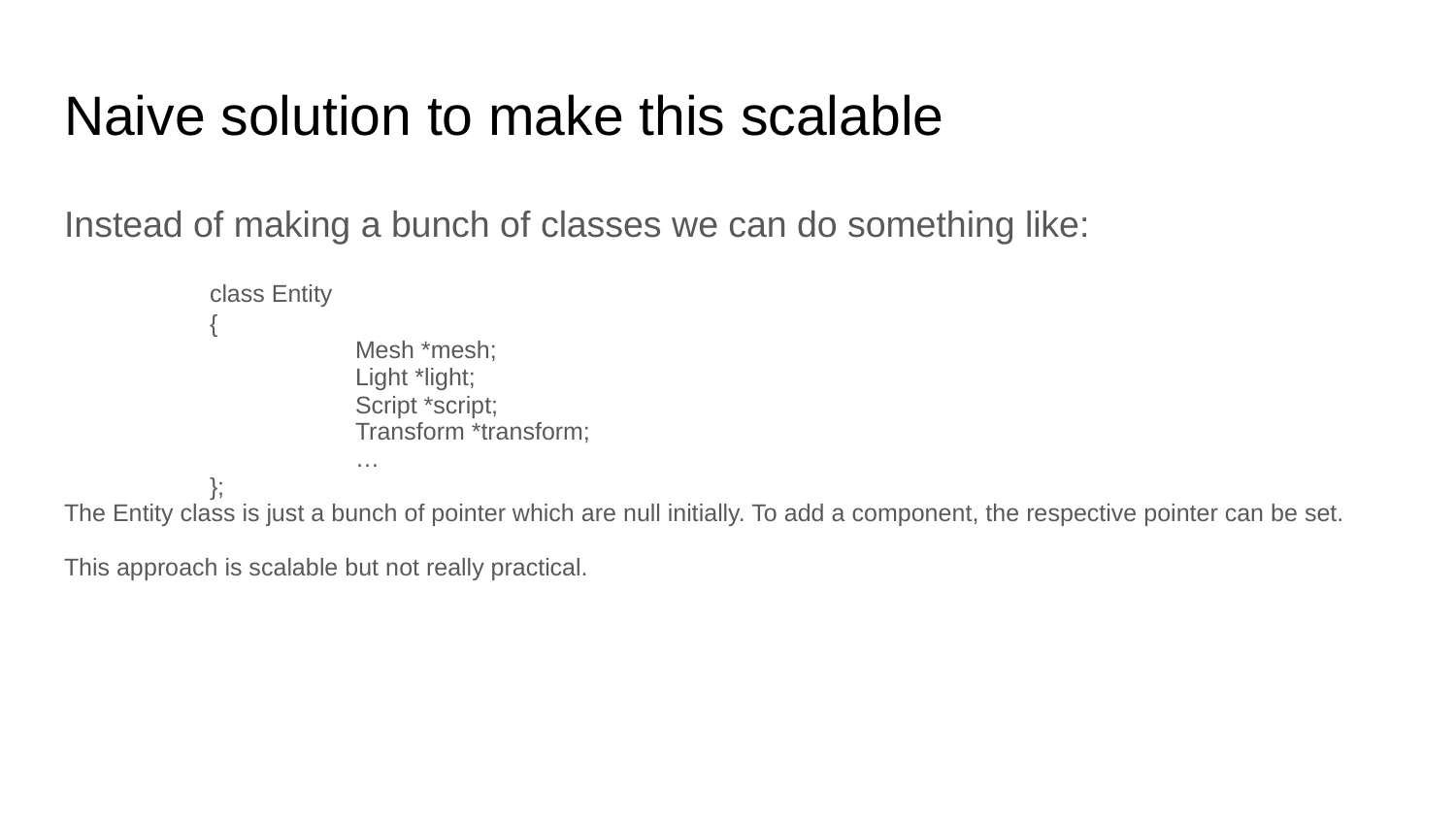

# Naive solution to make this scalable
Instead of making a bunch of classes we can do something like:
	class Entity
	{
		Mesh *mesh;
		Light *light;
		Script *script;
		Transform *transform;
		…
	};
The Entity class is just a bunch of pointer which are null initially. To add a component, the respective pointer can be set.

This approach is scalable but not really practical.